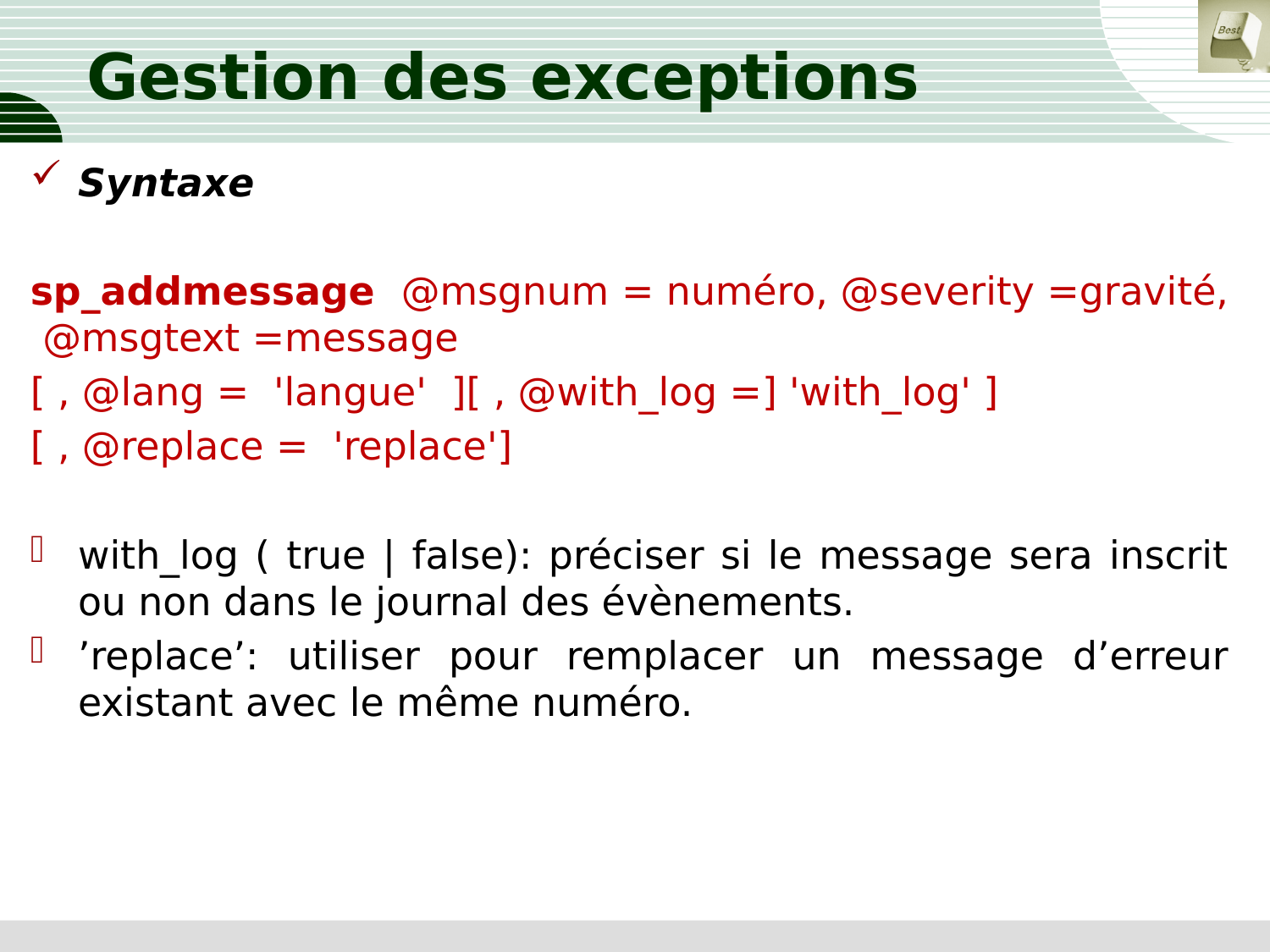

# Gestion des exceptions
Syntaxe

sp_addmessage  @msgnum = numéro, @severity =gravité,  @msgtext =message
[ , @lang =  'langue'  ][ , @with_log =] 'with_log' ]
[ , @replace =  'replace']

with_log ( true | false): préciser si le message sera inscrit ou non dans le journal des évènements.
’replace’: utiliser pour remplacer un message d’erreur existant avec le même numéro.